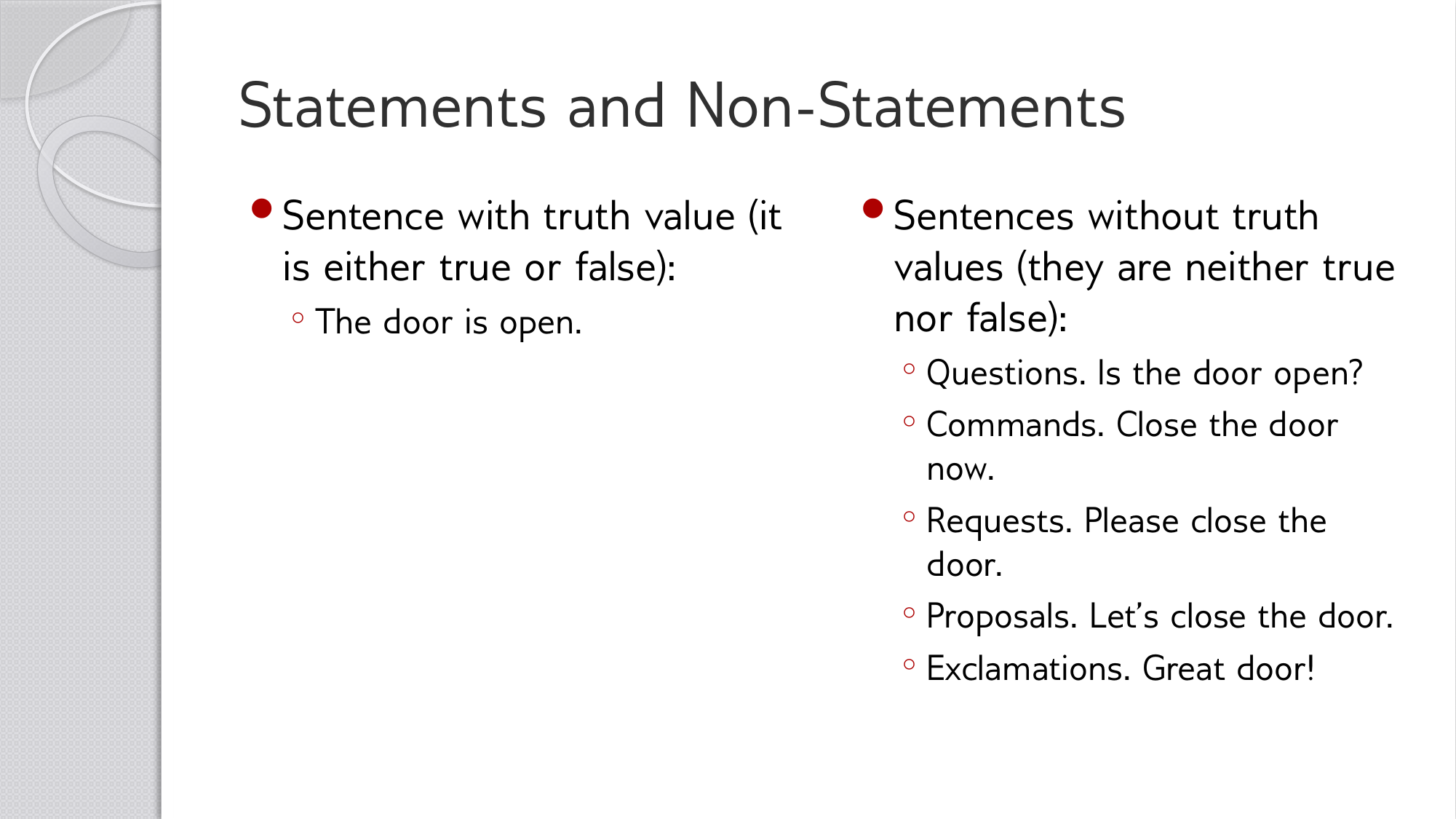

# Statements and Non-Statements
Sentence with truth value (it is either true or false):
The door is open.
Sentences without truth values (they are neither true nor false):
Questions. Is the door open?
Commands. Close the door now.
Requests. Please close the door.
Proposals. Let’s close the door.
Exclamations. Great door!